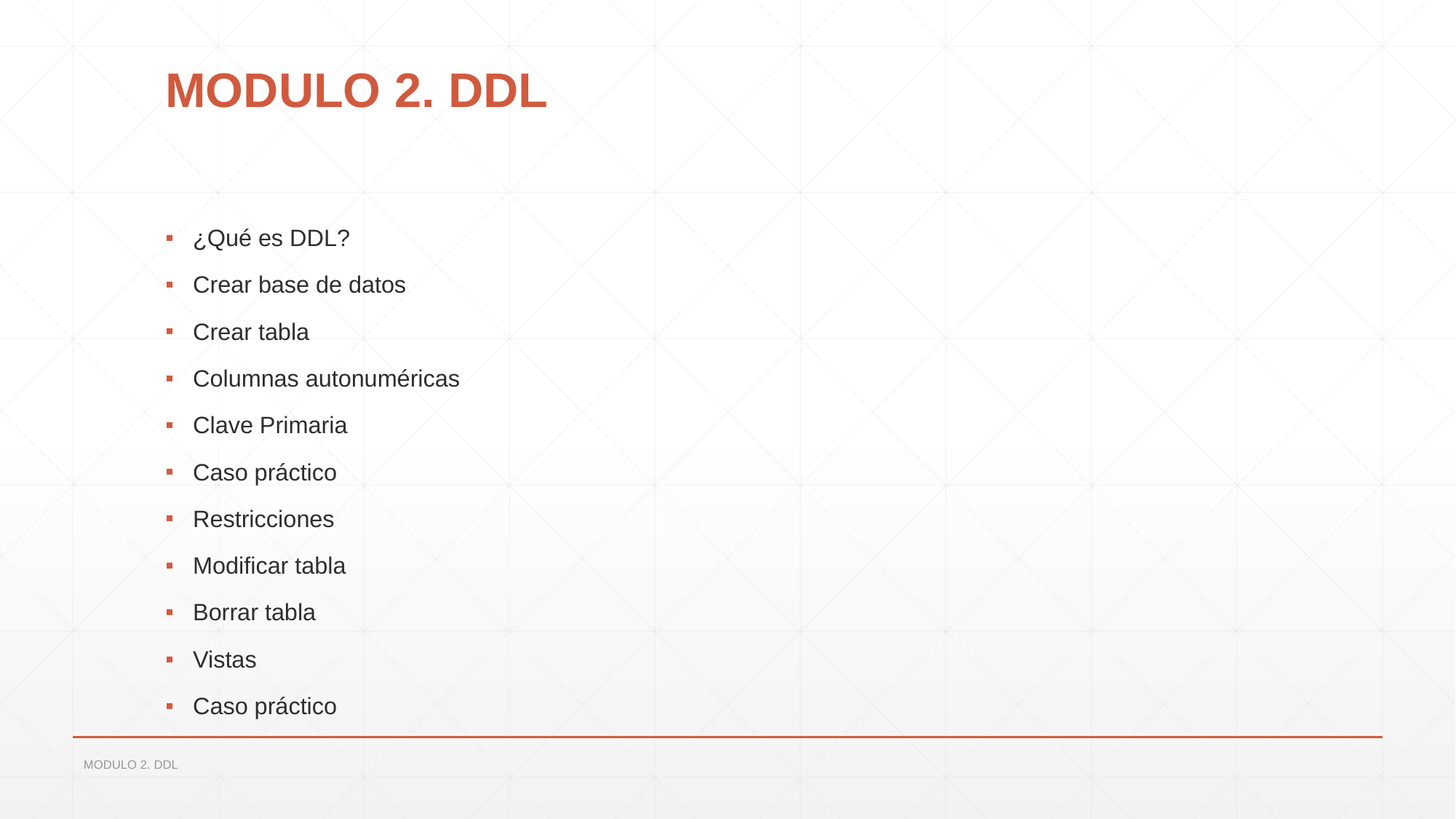

# MODULO 2. DDL

¿Qué es DDL?
Crear base de datos
Crear tabla
Columnas autonuméricas
Clave Primaria
Caso práctico
Restricciones
Modificar tabla
Borrar tabla
Vistas
Caso práctico

MODULO 2. DDL